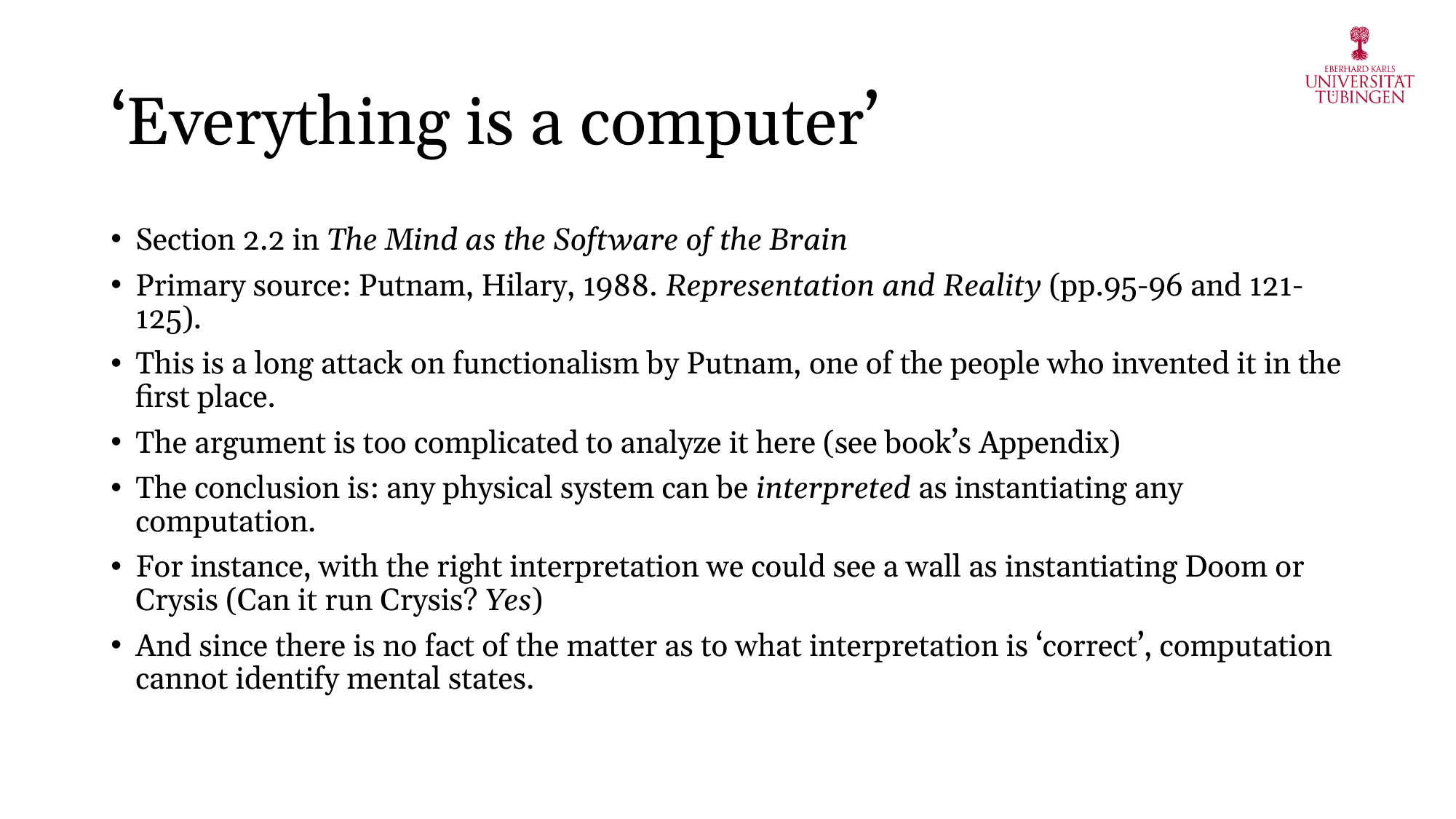

# ‘Everything is a computer’
Section 2.2 in The Mind as the Software of the Brain
Primary source: Putnam, Hilary, 1988. Representation and Reality (pp.95-96 and 121-125).
This is a long attack on functionalism by Putnam, one of the people who invented it in the first place.
The argument is too complicated to analyze it here (see book’s Appendix)
The conclusion is: any physical system can be interpreted as instantiating any computation.
For instance, with the right interpretation we could see a wall as instantiating Doom or Crysis (Can it run Crysis? Yes)
And since there is no fact of the matter as to what interpretation is ‘correct’, computation cannot identify mental states.